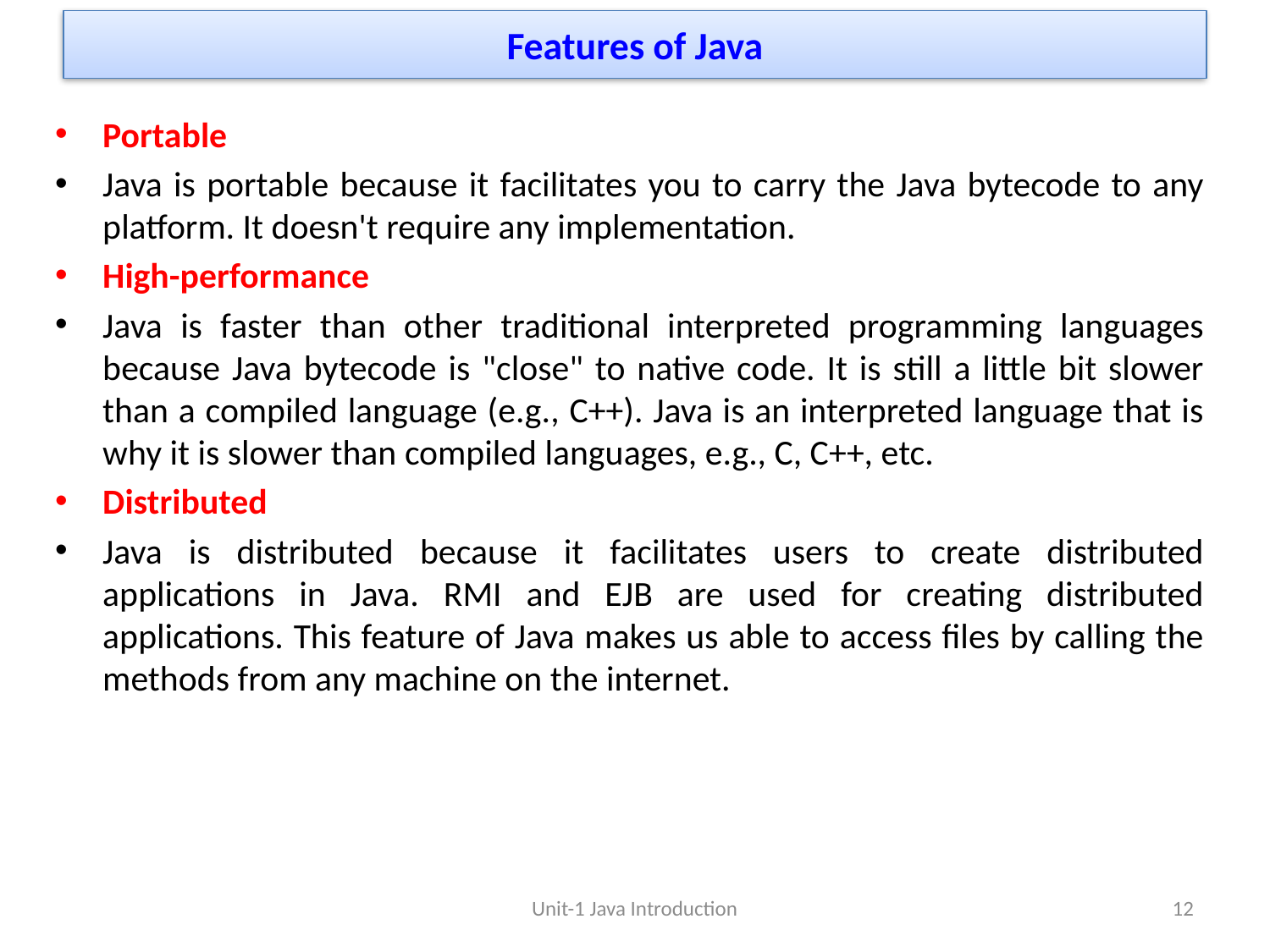

# Features of Java
Portable
Java is portable because it facilitates you to carry the Java bytecode to any platform. It doesn't require any implementation.
High-performance
Java is faster than other traditional interpreted programming languages because Java bytecode is "close" to native code. It is still a little bit slower than a compiled language (e.g., C++). Java is an interpreted language that is why it is slower than compiled languages, e.g., C, C++, etc.
Distributed
Java is distributed because it facilitates users to create distributed applications in Java. RMI and EJB are used for creating distributed applications. This feature of Java makes us able to access files by calling the methods from any machine on the internet.
Unit-1 Java Introduction
12